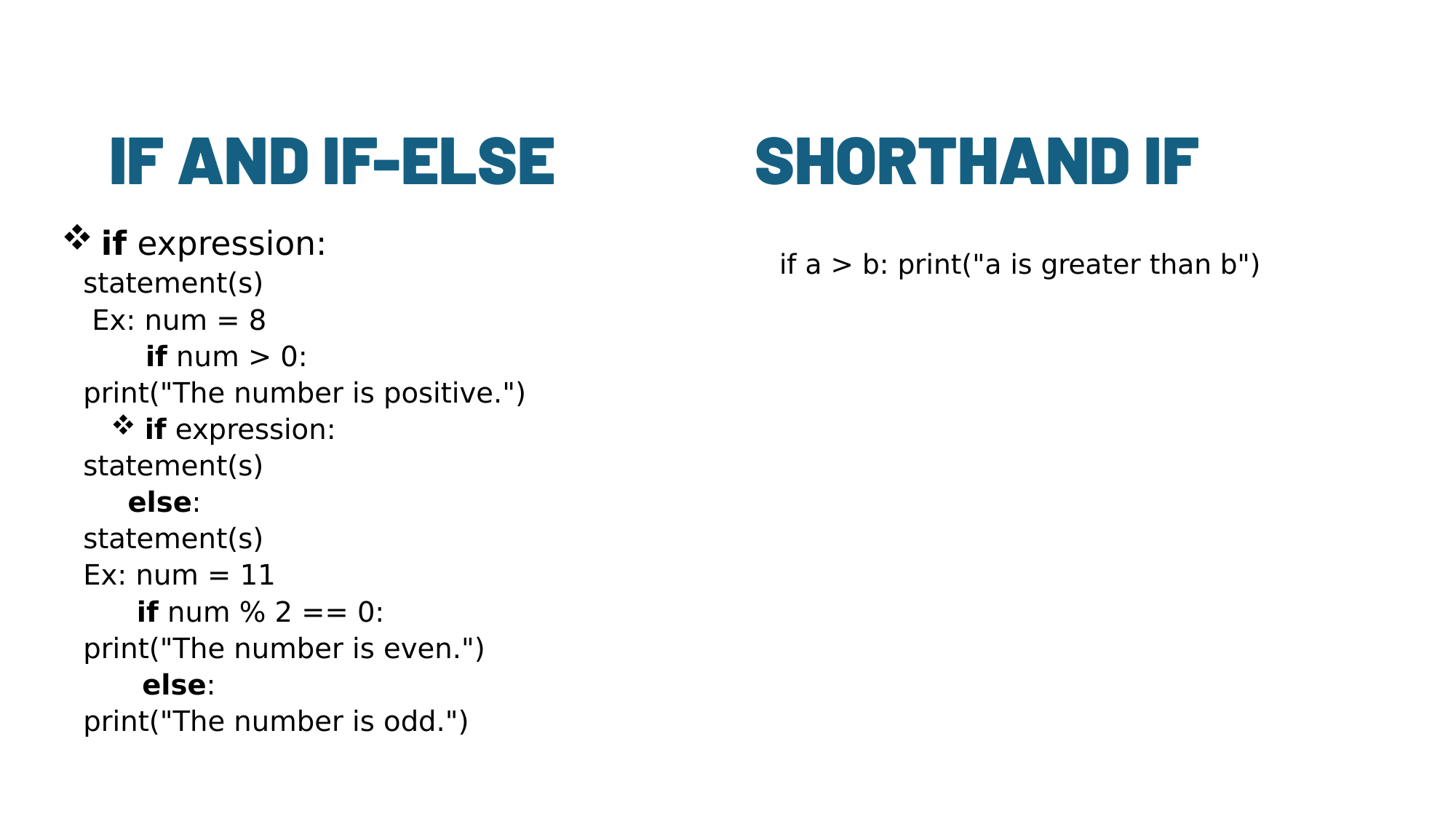

# IF AND IF-ELSE               SHORTHAND IF
 if expression:
	statement(s)
 Ex: num = 8
       if num > 0:
	print("The number is positive.")
 if expression:
	statement(s)
     else:
	statement(s)
Ex: num = 11
      if num % 2 == 0:
	print("The number is even.")
      else:
	print("The number is odd.")
if a > b: print("a is greater than b")